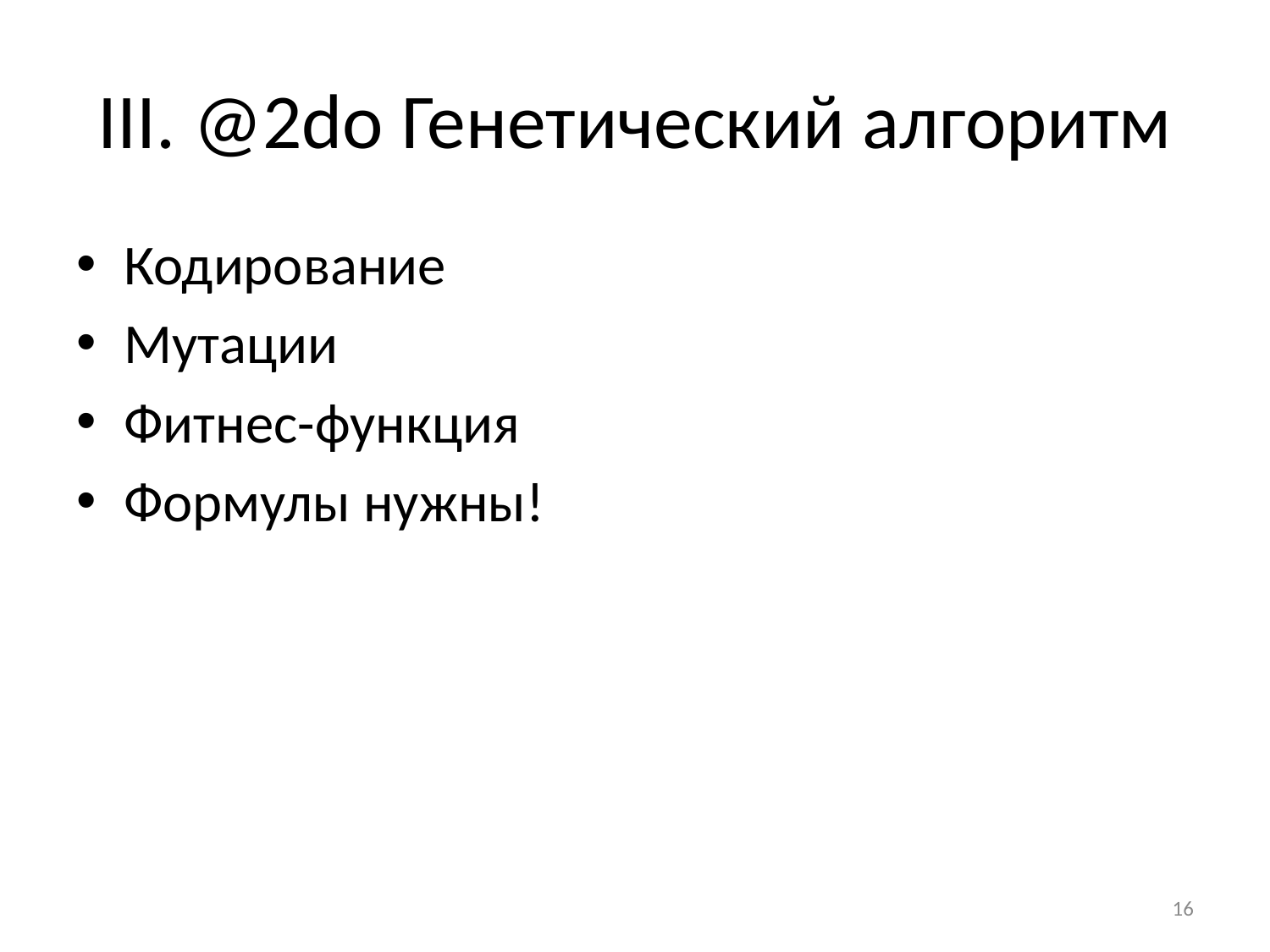

# III. @2do Генетический алгоритм
Кодирование
Мутации
Фитнес-функция
Формулы нужны!

16